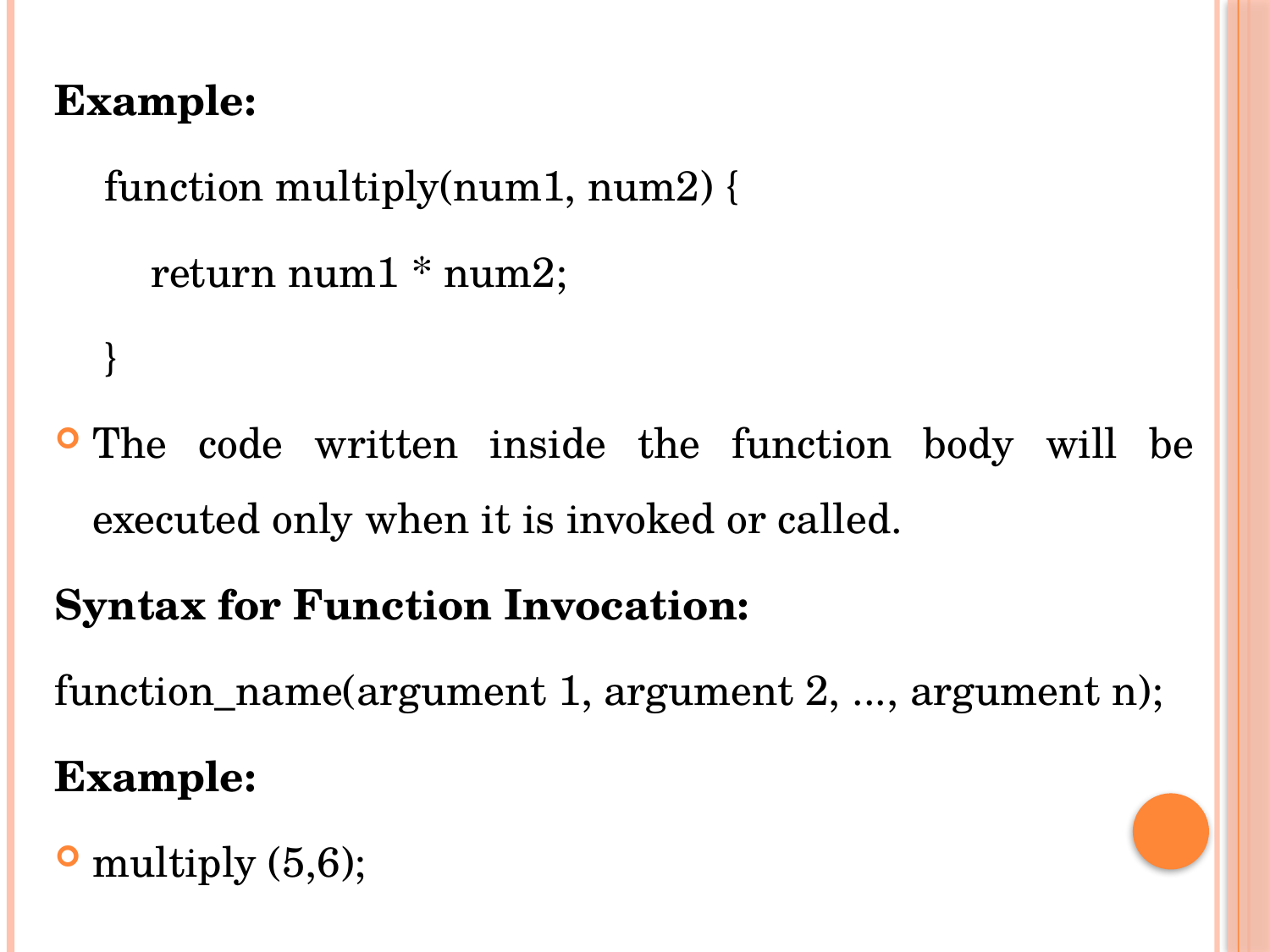

Example:
function multiply(num1, num2) {
    return num1 * num2;
}
The code written inside the function body will be executed only when it is invoked or called.
Syntax for Function Invocation:
function_name(argument 1, argument 2, ..., argument n);
Example:
multiply (5,6);